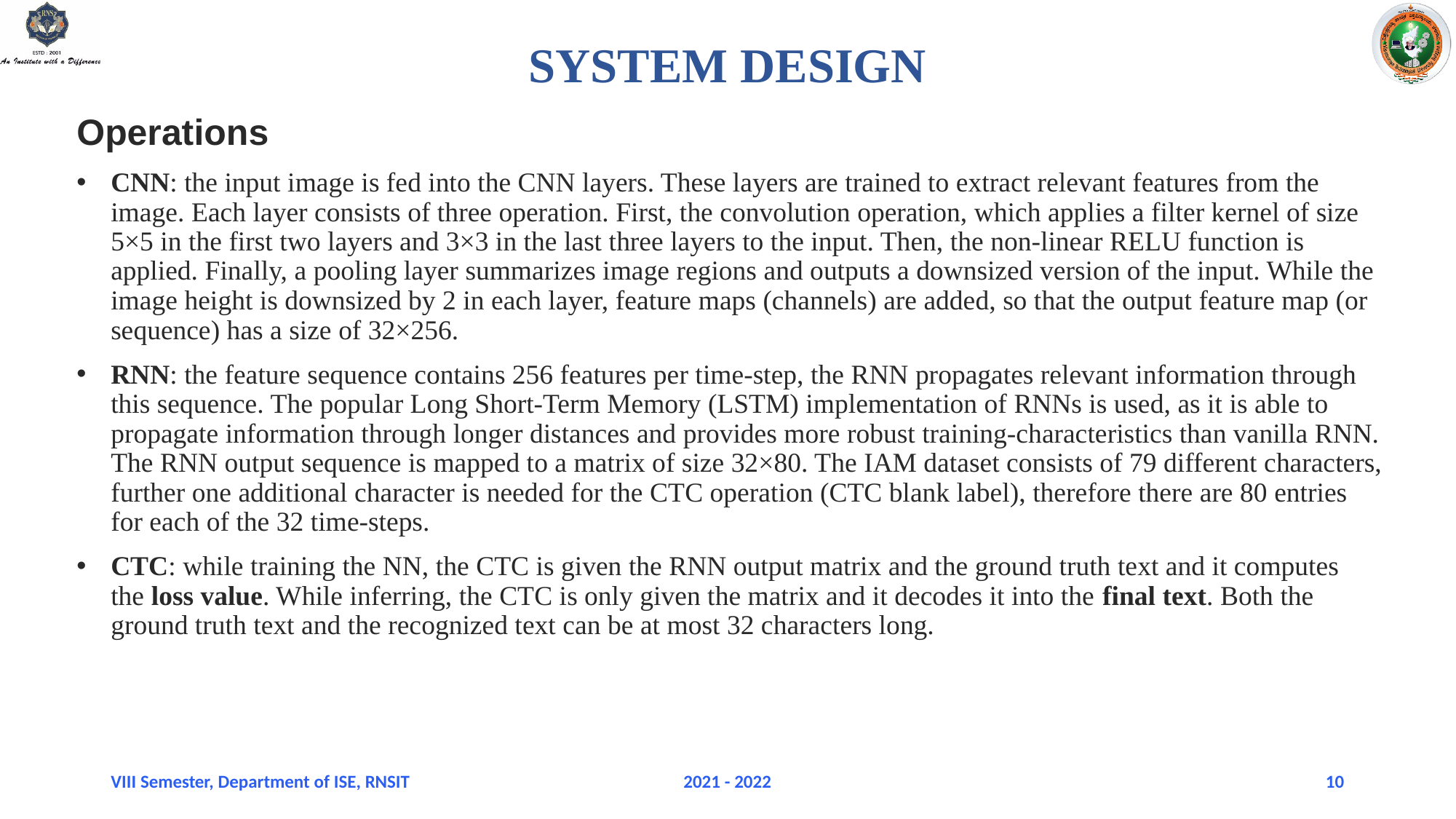

# SYSTEM DESIGN
Operations
CNN: the input image is fed into the CNN layers. These layers are trained to extract relevant features from the image. Each layer consists of three operation. First, the convolution operation, which applies a filter kernel of size 5×5 in the first two layers and 3×3 in the last three layers to the input. Then, the non-linear RELU function is applied. Finally, a pooling layer summarizes image regions and outputs a downsized version of the input. While the image height is downsized by 2 in each layer, feature maps (channels) are added, so that the output feature map (or sequence) has a size of 32×256.
RNN: the feature sequence contains 256 features per time-step, the RNN propagates relevant information through this sequence. The popular Long Short-Term Memory (LSTM) implementation of RNNs is used, as it is able to propagate information through longer distances and provides more robust training-characteristics than vanilla RNN. The RNN output sequence is mapped to a matrix of size 32×80. The IAM dataset consists of 79 different characters, further one additional character is needed for the CTC operation (CTC blank label), therefore there are 80 entries for each of the 32 time-steps.
CTC: while training the NN, the CTC is given the RNN output matrix and the ground truth text and it computes the loss value. While inferring, the CTC is only given the matrix and it decodes it into the final text. Both the ground truth text and the recognized text can be at most 32 characters long.
VIII Semester, Department of ISE, RNSIT
2021 - 2022
10